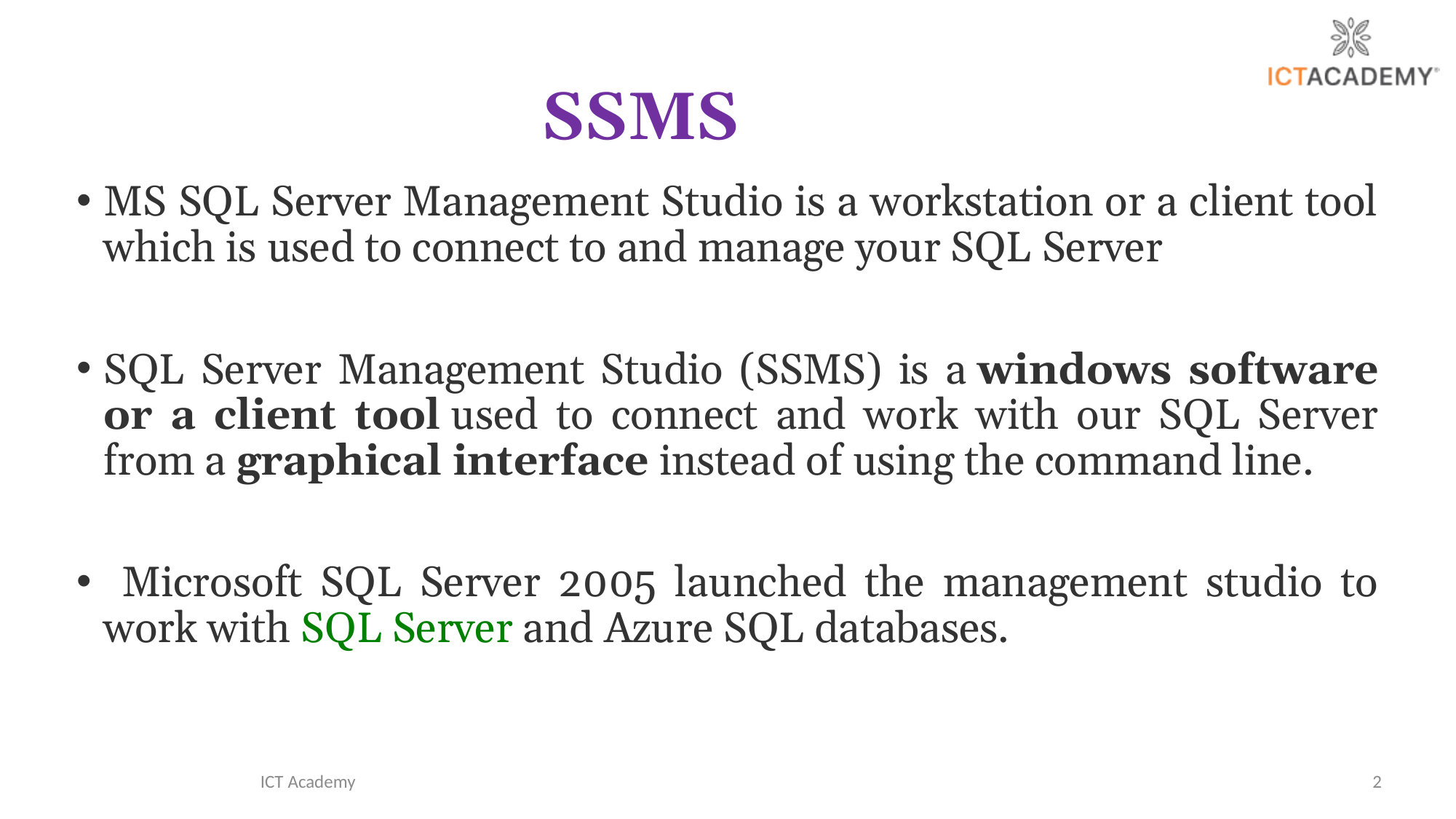

# SSMS
MS SQL Server Management Studio is a workstation or a client tool which is used to connect to and manage your SQL Server

SQL Server Management Studio (SSMS) is a windows software or a client tool used to connect and work with our SQL Server from a graphical interface instead of using the command line.

 Microsoft SQL Server 2005 launched the management studio to work with SQL Server and Azure SQL databases.
ICT Academy
2